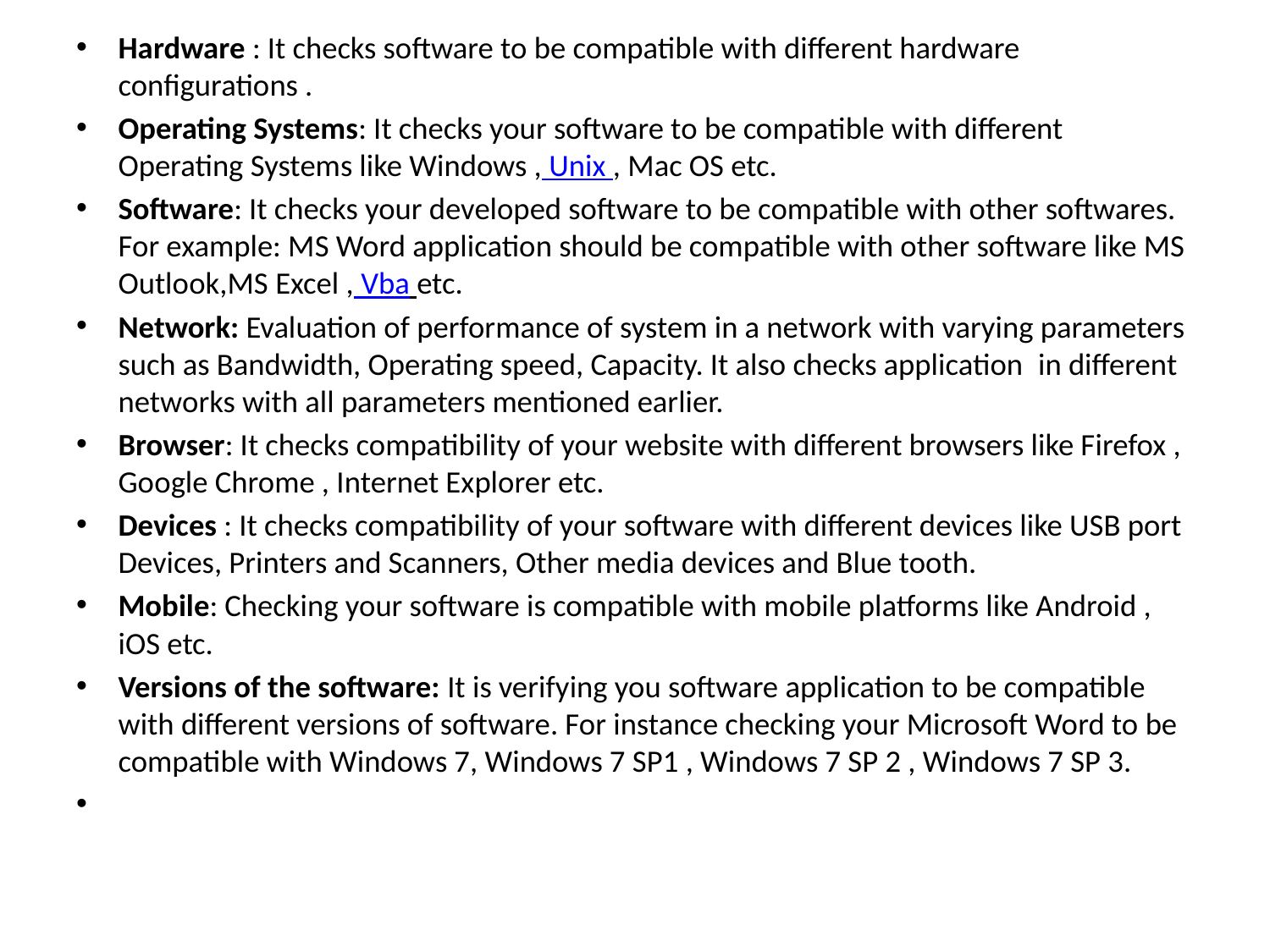

Hardware : It checks software to be compatible with different hardware configurations .
Operating Systems: It checks your software to be compatible with different Operating Systems like Windows , Unix , Mac OS etc.
Software: It checks your developed software to be compatible with other softwares. For example: MS Word application should be compatible with other software like MS Outlook,MS Excel , Vba etc.
Network: Evaluation of performance of system in a network with varying parameters such as Bandwidth, Operating speed, Capacity. It also checks application  in different networks with all parameters mentioned earlier.
Browser: It checks compatibility of your website with different browsers like Firefox , Google Chrome , Internet Explorer etc.
Devices : It checks compatibility of your software with different devices like USB port Devices, Printers and Scanners, Other media devices and Blue tooth.
Mobile: Checking your software is compatible with mobile platforms like Android , iOS etc.
Versions of the software: It is verifying you software application to be compatible with different versions of software. For instance checking your Microsoft Word to be compatible with Windows 7, Windows 7 SP1 , Windows 7 SP 2 , Windows 7 SP 3.

#